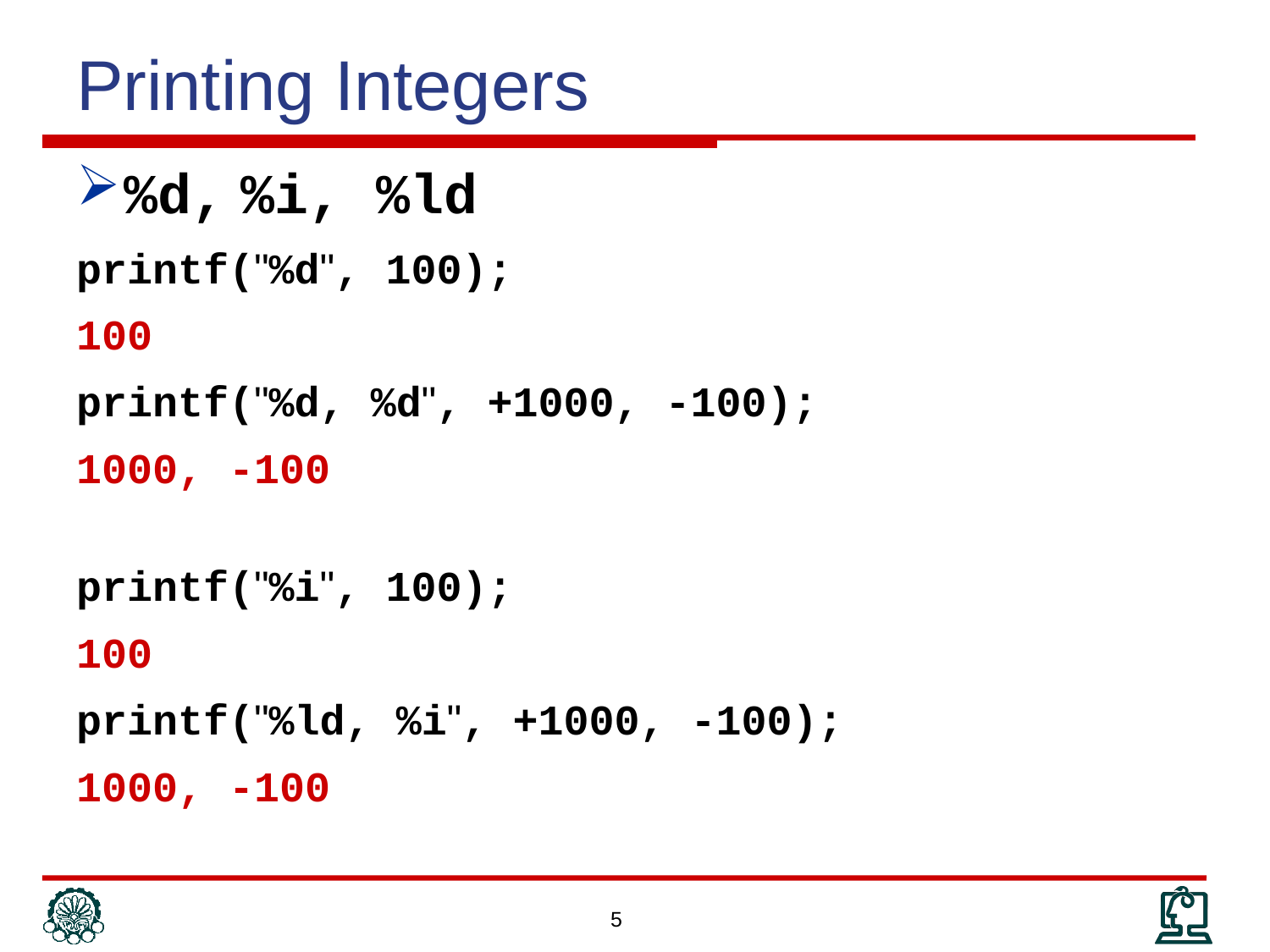

# Printing Integers
%d, %i, %ld
printf("%d", 100);
100
printf("%d, %d", +1000, -100);
1000, -100

printf("%i", 100);
100
printf("%ld, %i", +1000, -100);
1000, -100
5